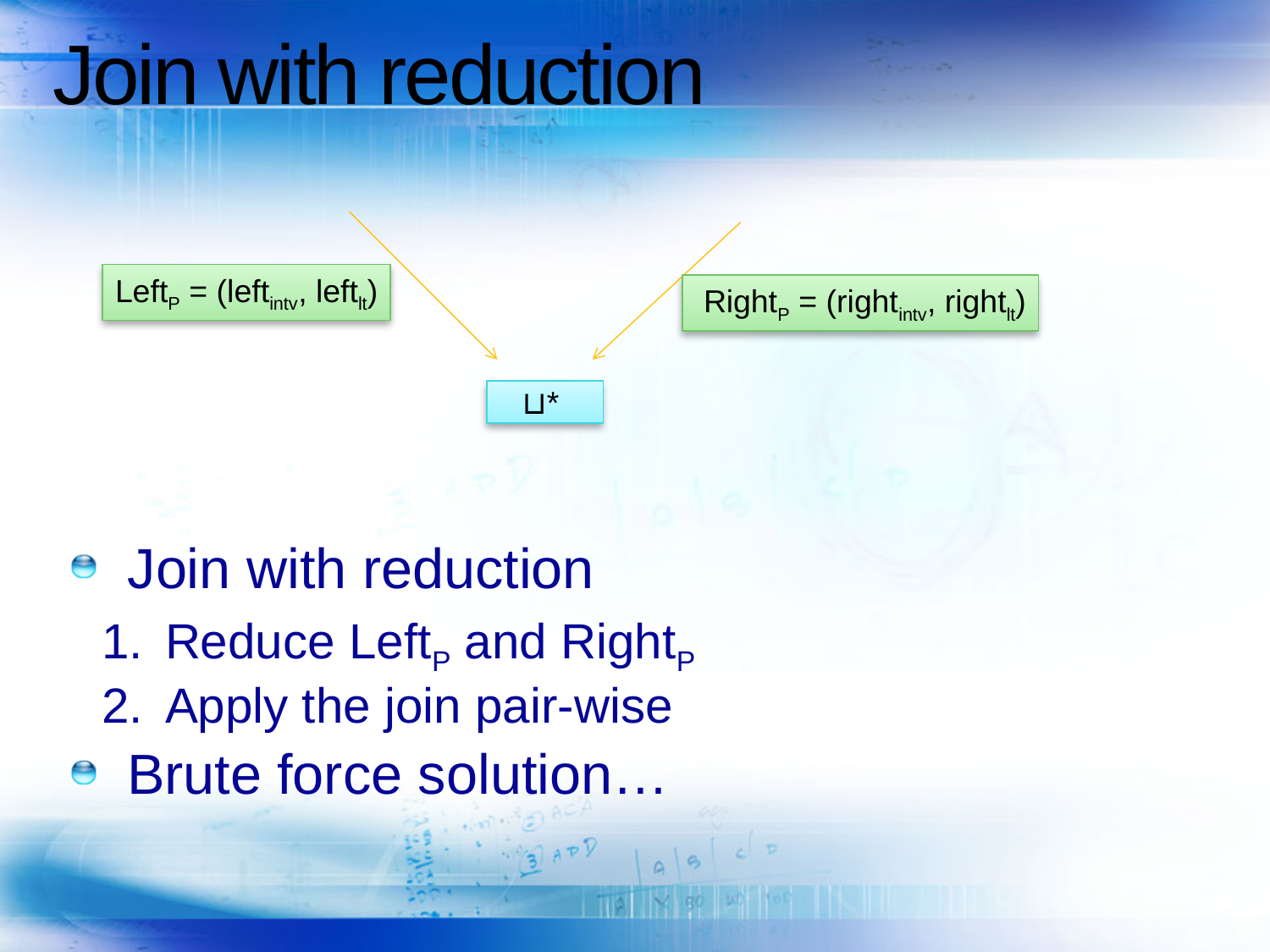

# Join with reduction
LeftP = (leftintv, leftlt)
 RightP = (rightintv, rightlt)
⊔*
Join with reduction
Reduce LeftP and RightP
Apply the join pair-wise
Brute force solution…